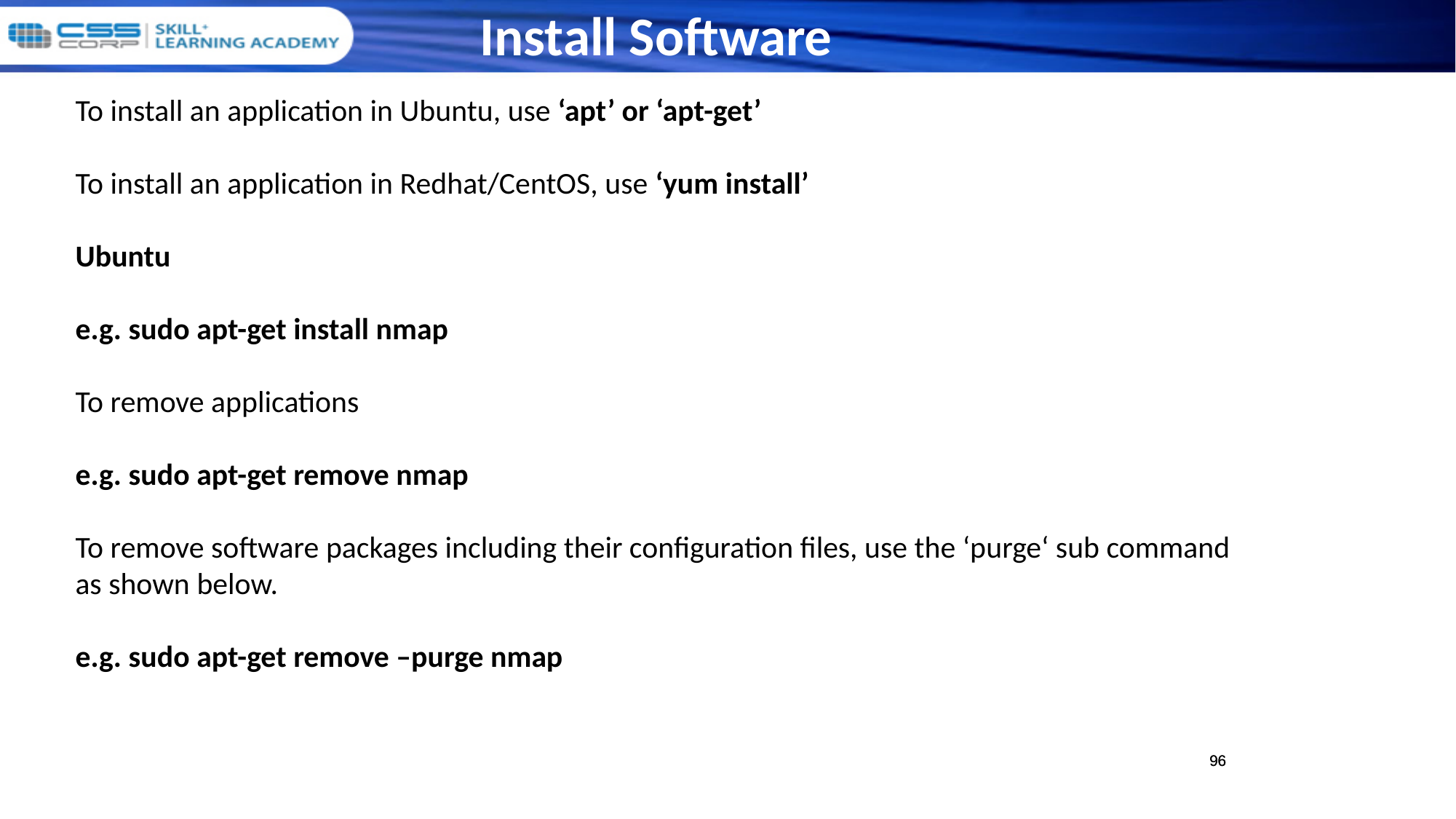

Install Software
To install an application in Ubuntu, use ‘apt’ or ‘apt-get’

To install an application in Redhat/CentOS, use ‘yum install’

Ubuntu

e.g. sudo apt-get install nmap

To remove applications

e.g. sudo apt-get remove nmap

To remove software packages including their configuration files, use the ‘purge‘ sub command as shown below.

e.g. sudo apt-get remove –purge nmap

96
96